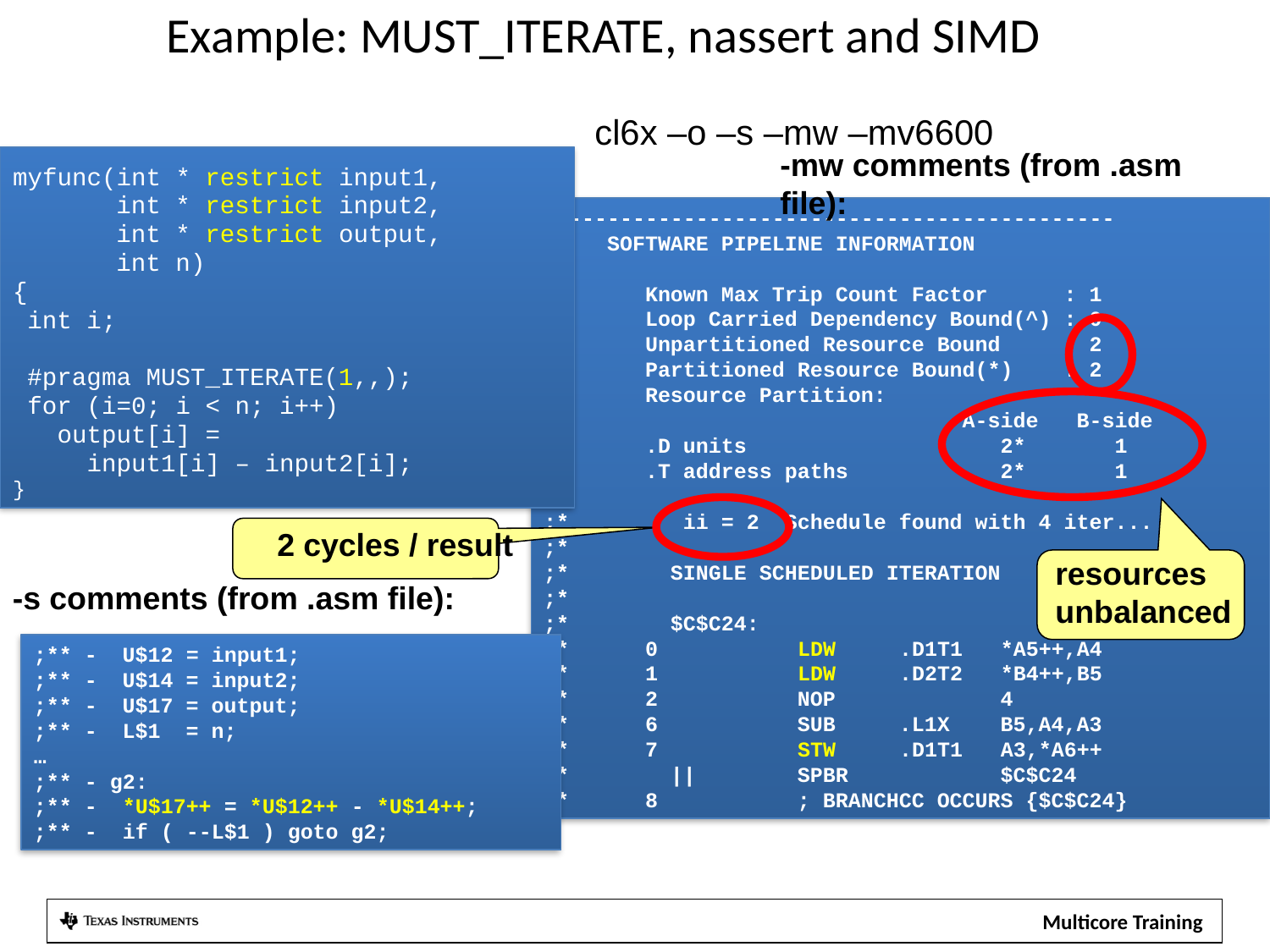

# Example: MUST_ITERATE, nassert and SIMD
cl6x –o –s –mw –mv6600

myfunc(int * restrict input1,
       int * restrict input2,
       int * restrict output,
       int n)
{
 int i;

 #pragma MUST_ITERATE(1,,);
 for (i=0; i < n; i++)
   output[i] =
     input1[i] – input2[i];
}

-mw comments (from .asm file):

;*-------------------------------------------
;*   SOFTWARE PIPELINE INFORMATION
;*
;*      Known Max Trip Count Factor      : 1
;*      Loop Carried Dependency Bound(^) : 0
;*      Unpartitioned Resource Bound     : 2
;*      Partitioned Resource Bound(*)    : 2
;*      Resource Partition:
;*                               A-side   B-side
;*      .D units                    2*       1
;*      .T address paths            2*       1
;*
;*         ii = 2  Schedule found with 4 iter...
;*
;*        SINGLE SCHEDULED ITERATION
;*
;*        $C$C24:
;*      0           LDW     .D1T1   *A5++,A4
;*      1           LDW     .D2T2   *B4++,B5
;*      2           NOP             4
;*      6           SUB     .L1X    B5,A4,A3
;*      7           STW     .D1T1   A3,*A6++
;*        ||        SPBR            $C$C24
;*      8           ; BRANCHCC OCCURS {$C$C24}

2 cycles / result
resources unbalanced

-s comments (from .asm file):
;** -  U$12 = input1;
;** -  U$14 = input2;
;** -  U$17 = output;
;** -  L$1  = n;
…
;** - g2:
;** -  *U$17++ = *U$12++ - *U$14++;
;** -  if ( --L$1 ) goto g2;